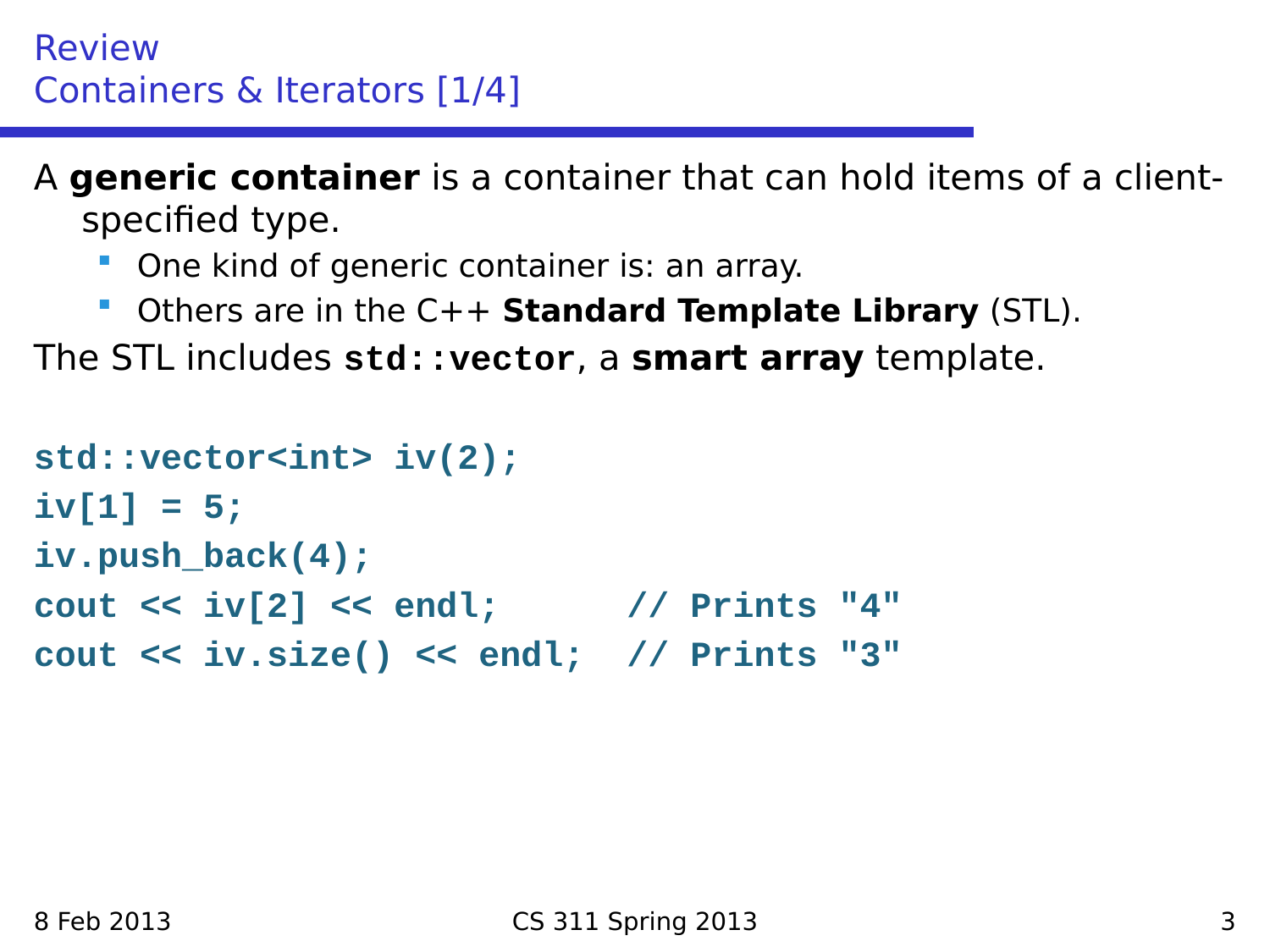

# Review Containers & Iterators [1/4]
A generic container is a container that can hold items of a client-specified type.
One kind of generic container is: an array.
Others are in the C++ Standard Template Library (STL).
The STL includes std::vector, a smart array template.

std::vector<int> iv(2);
iv[1] = 5;
iv.push_back(4);
cout << iv[2] << endl;      // Prints "4"
cout << iv.size() << endl;  // Prints "3"
8 Feb 2013
CS 311 Spring 2013
3